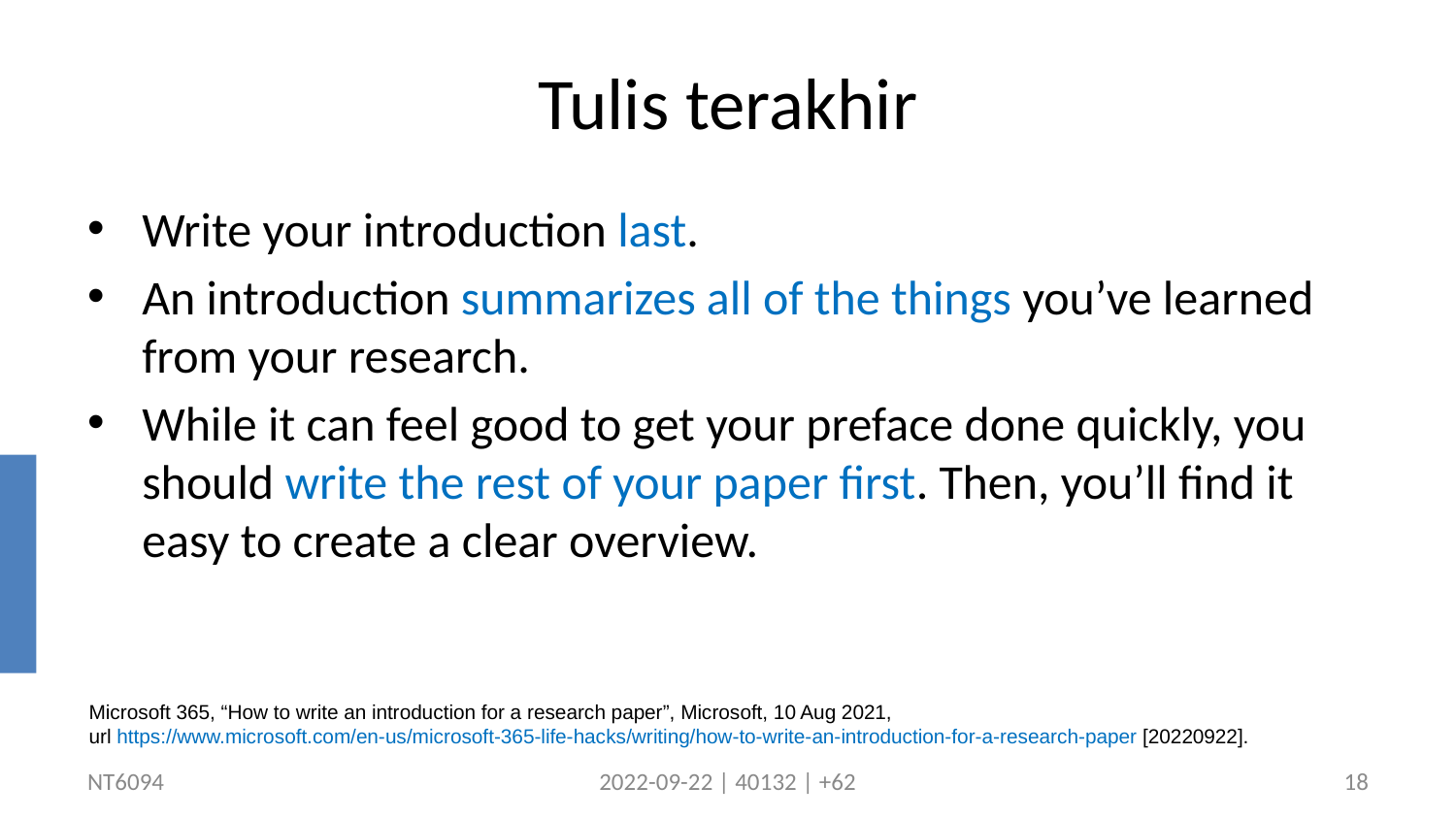

# Tulis terakhir
Write your introduction last.
An introduction summarizes all of the things you’ve learned from your research.
While it can feel good to get your preface done quickly, you should write the rest of your paper first. Then, you’ll find it easy to create a clear overview.

Microsoft 365, “How to write an introduction for a research paper”, Microsoft, 10 Aug 2021,
url https://www.microsoft.com/en-us/microsoft-365-life-hacks/writing/how-to-write-an-introduction-for-a-research-paper [20220922].
NT6094
2022-09-22 | 40132 | +62
18